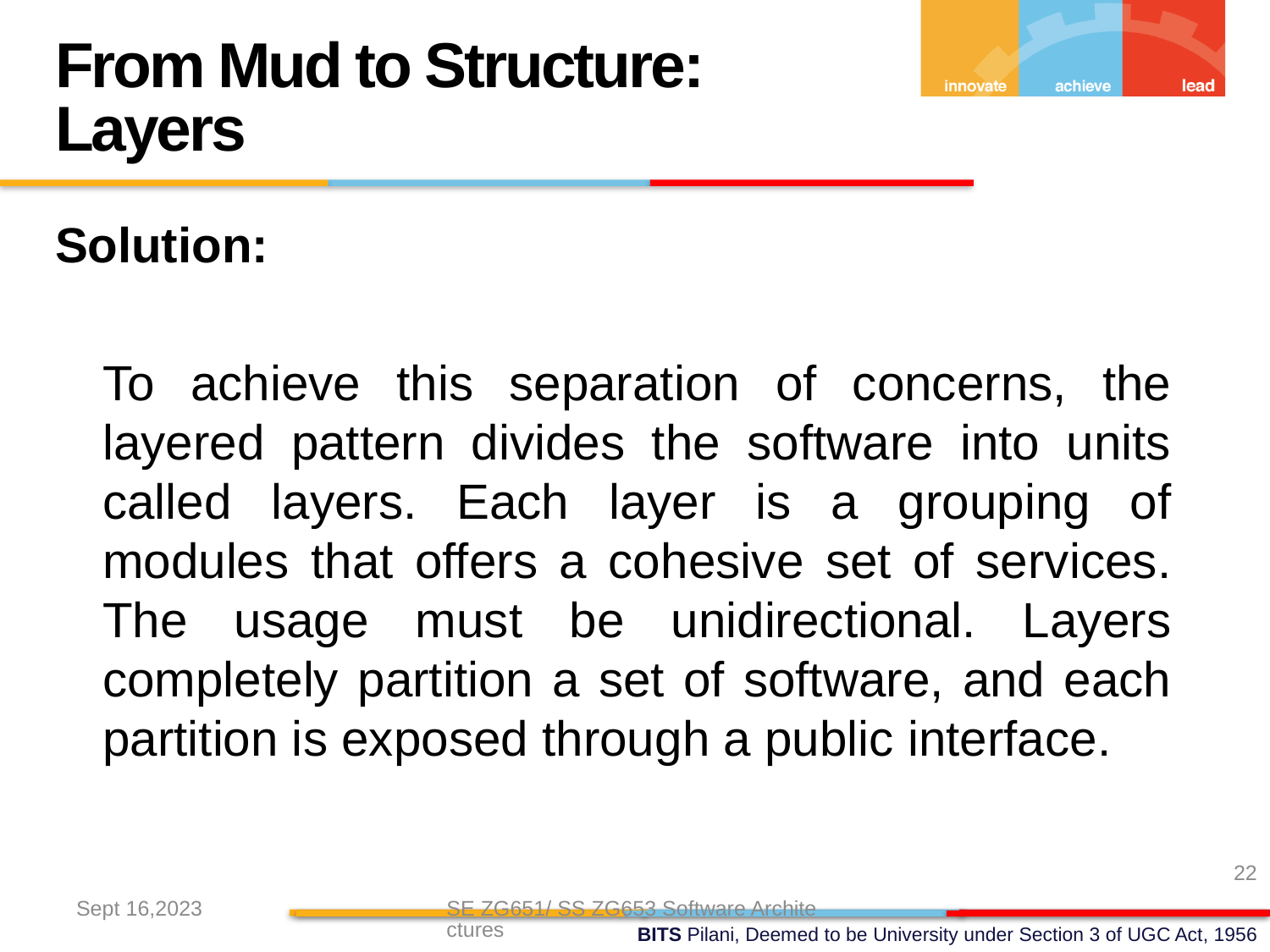

From Mud to Structure: Layers
Solution:

	To achieve this separation of concerns, the layered pattern divides the software into units called layers. Each layer is a grouping of modules that offers a cohesive set of services. The usage must be unidirectional. Layers completely partition a set of software, and each partition is exposed through a public interface.
22
Sept 16,2023
SE ZG651/ SS ZG653 Software Architectures